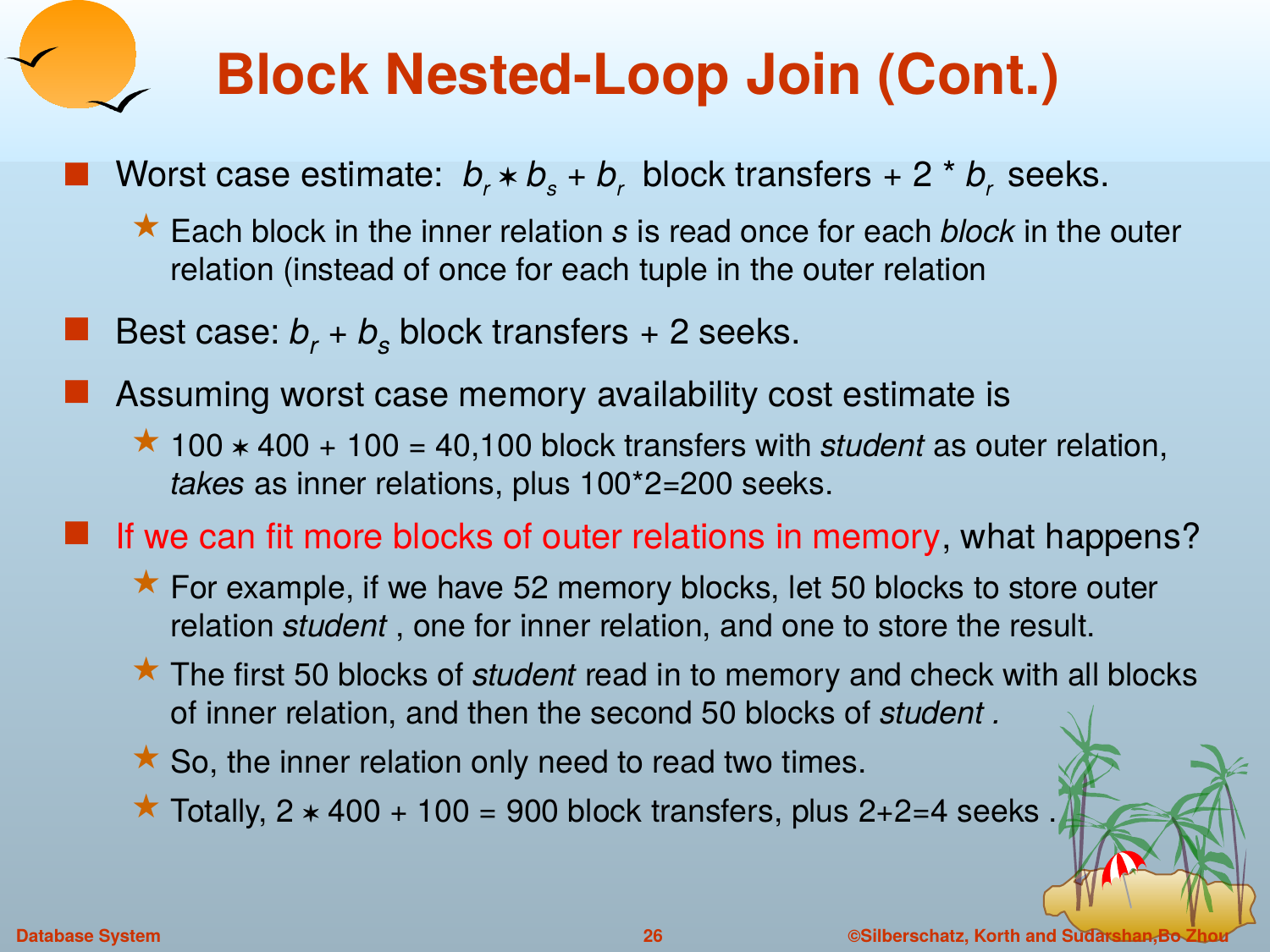

# Block Nested-Loop Join (Cont.)
Worst case estimate:  br ∗ bs + br  block transfers + 2 * br  seeks.
Each block in the inner relation s is read once for each block in the outer relation (instead of once for each tuple in the outer relation
Best case: br + bs block transfers + 2 seeks.
Assuming worst case memory availability cost estimate is
100 ∗ 400 + 100 = 40,100 block transfers with student as outer relation, takes as inner relations, plus 100*2=200 seeks.
If we can fit more blocks of outer relations in memory, what happens?
For example, if we have 52 memory blocks, let 50 blocks to store outer relation student , one for inner relation, and one to store the result.
The first 50 blocks of student read in to memory and check with all blocks of inner relation, and then the second 50 blocks of student .
So, the inner relation only need to read two times.
Totally, 2 ∗ 400 + 100 = 900 block transfers, plus 2+2=4 seeks .